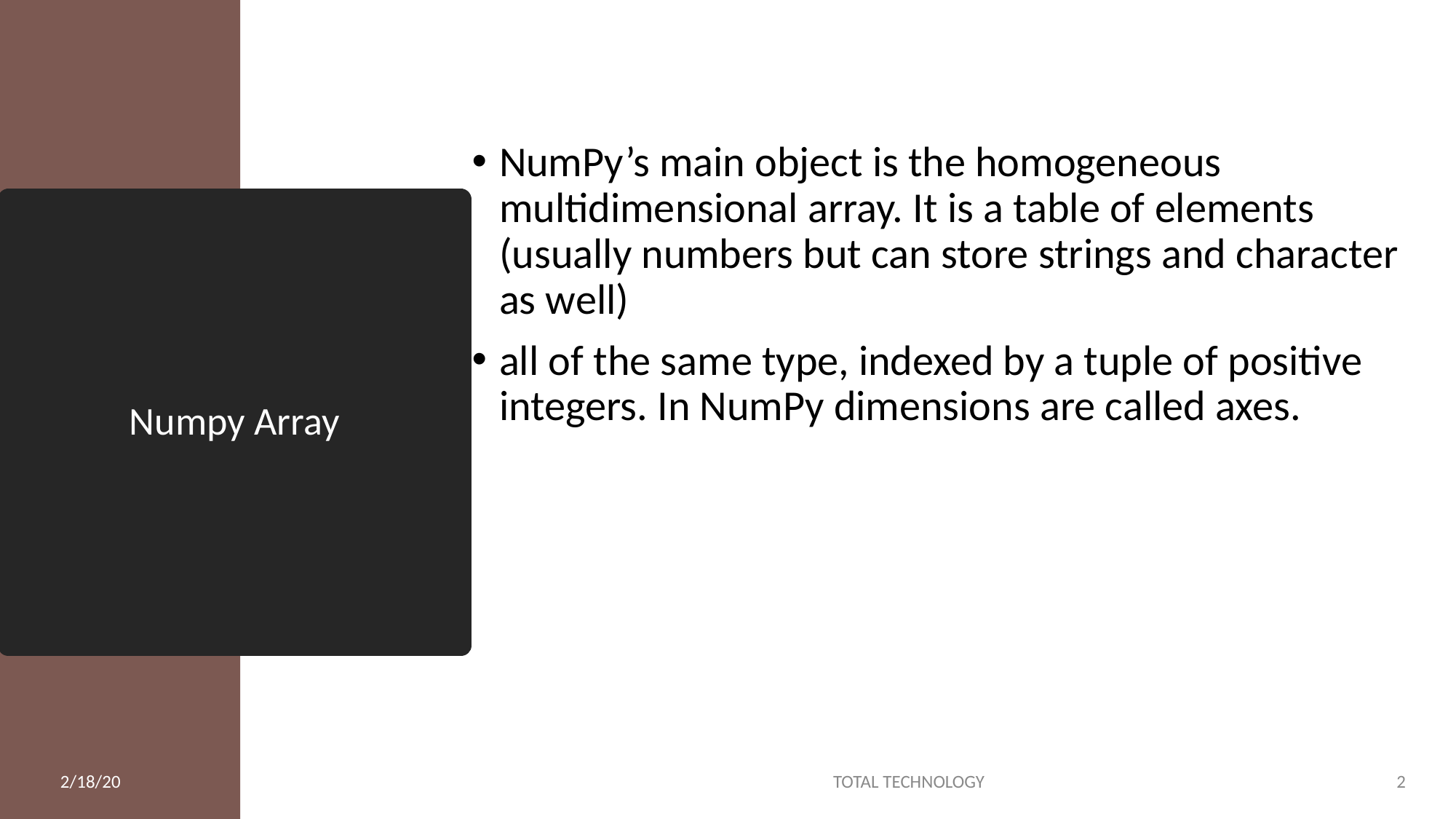

NumPy’s main object is the homogeneous multidimensional array. It is a table of elements (usually numbers but can store strings and character as well)
all of the same type, indexed by a tuple of positive integers. In NumPy dimensions are called axes.

# Numpy Array
2/18/20
TOTAL TECHNOLOGY
2